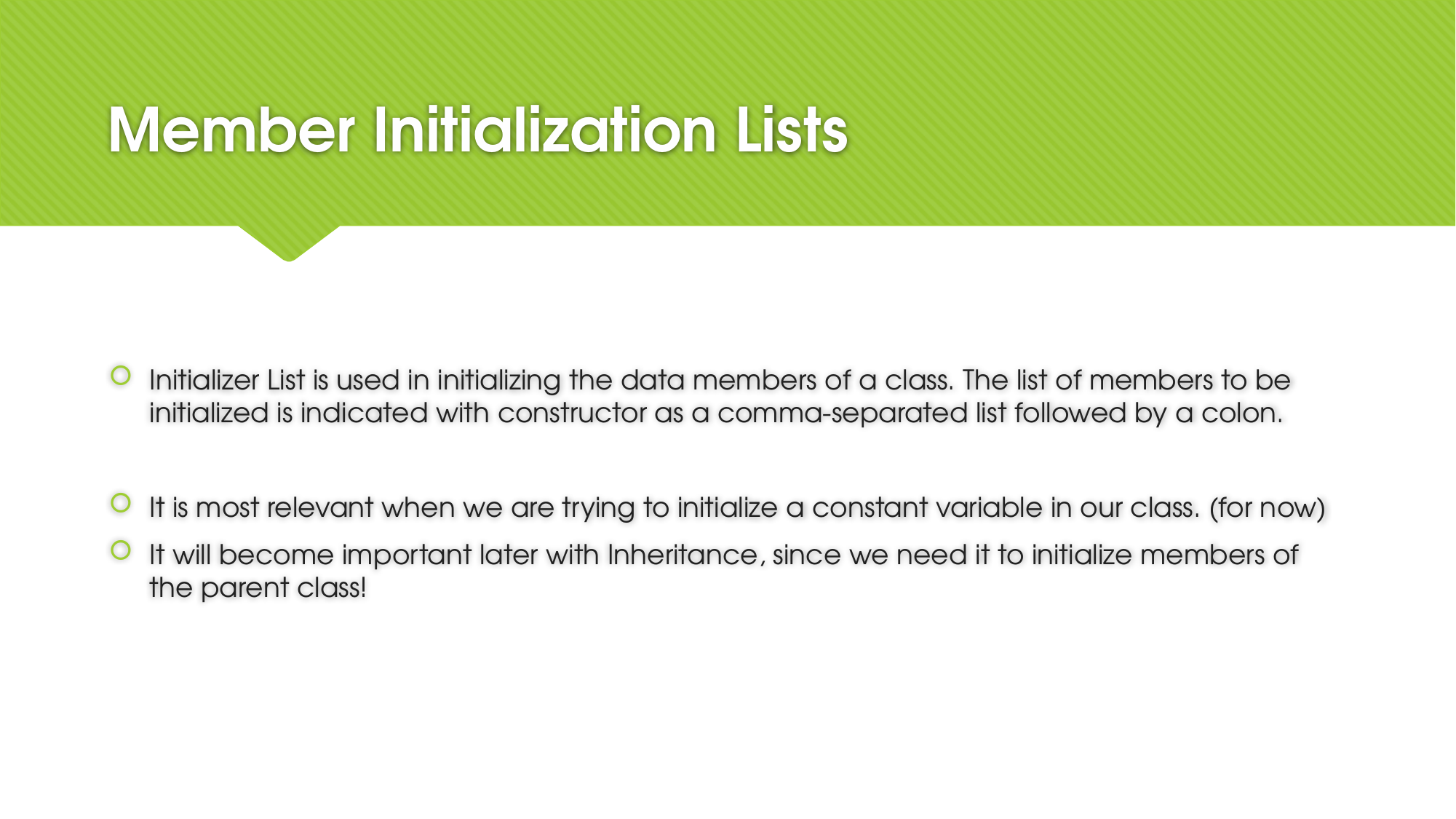

# Member Initialization Lists
Initializer List is used in initializing the data members of a class. The list of members to be initialized is indicated with constructor as a comma-separated list followed by a colon.

It is most relevant when we are trying to initialize a constant variable in our class. (for now)
It will become important later with Inheritance, since we need it to initialize members of the parent class!